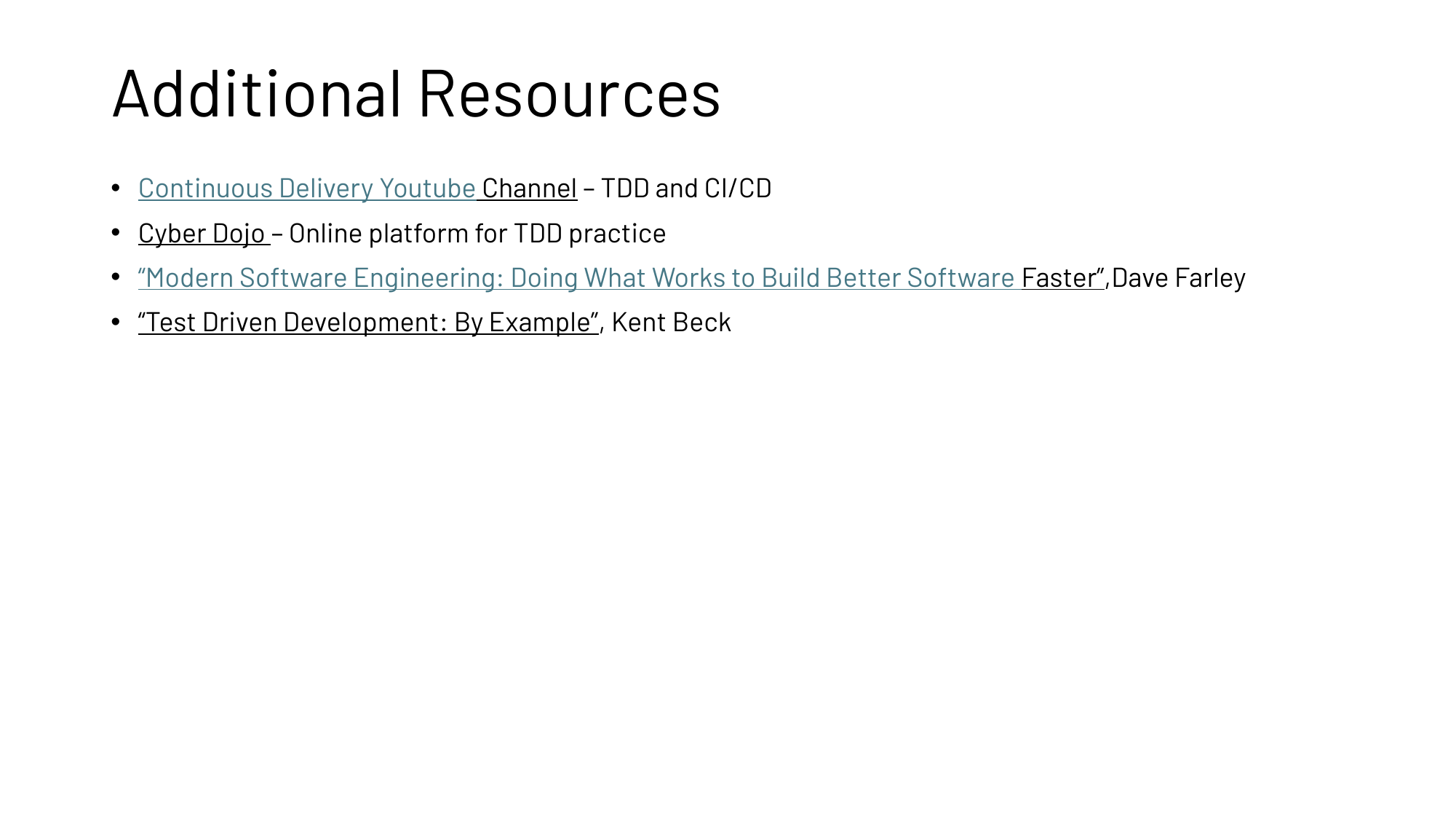

# Additional Resources
Continuous Delivery Youtube Channel – TDD and CI/CD
Cyber Dojo – Online platform for TDD practice
“Modern Software Engineering: Doing What Works to Build Better Software Faster”,Dave Farley
“Test Driven Development: By Example”, Kent Beck